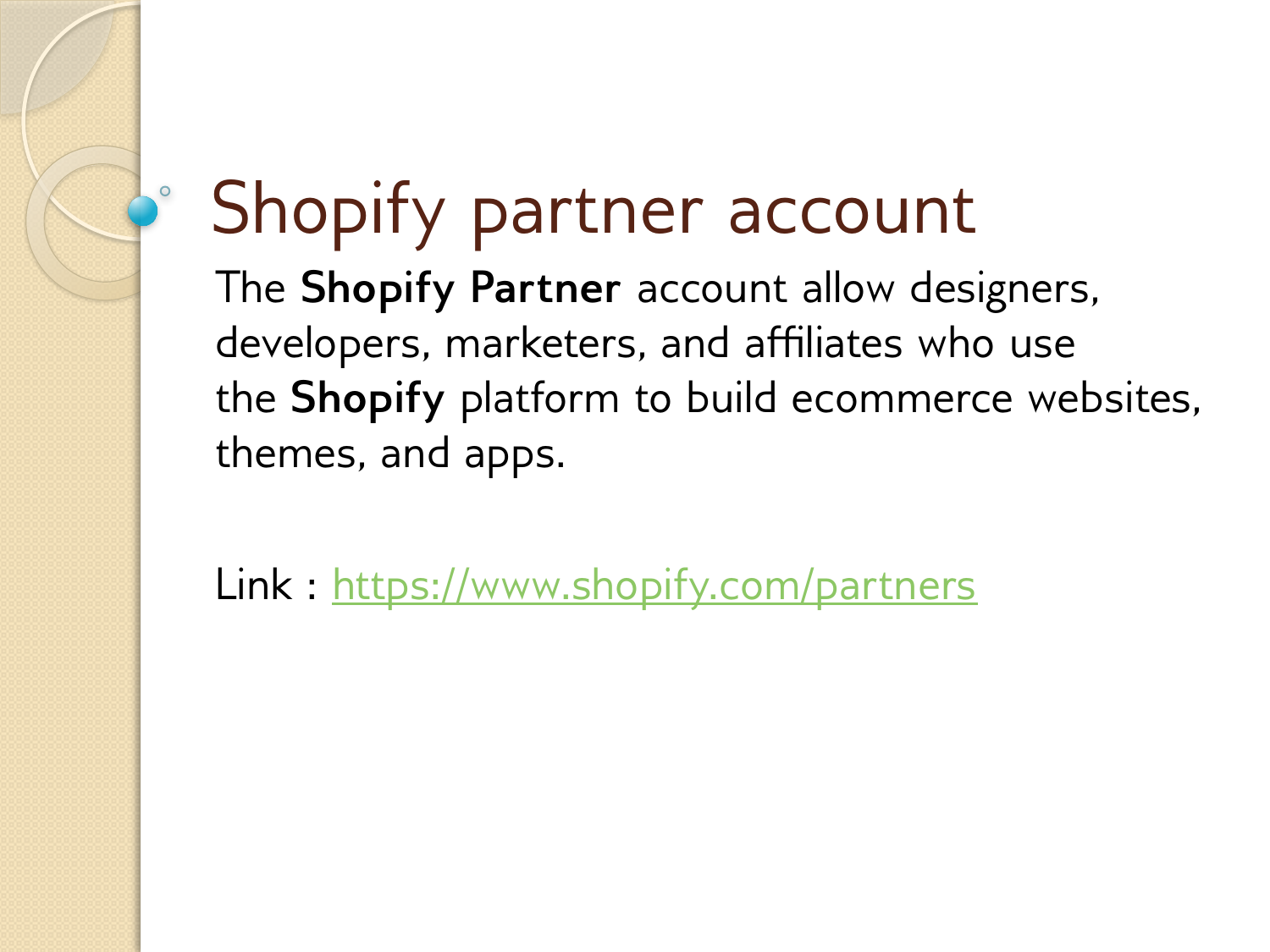

# Shopify partner account
The Shopify Partner account allow designers, developers, marketers, and affiliates who use the Shopify platform to build ecommerce websites, themes, and apps.

Link : https://www.shopify.com/partners